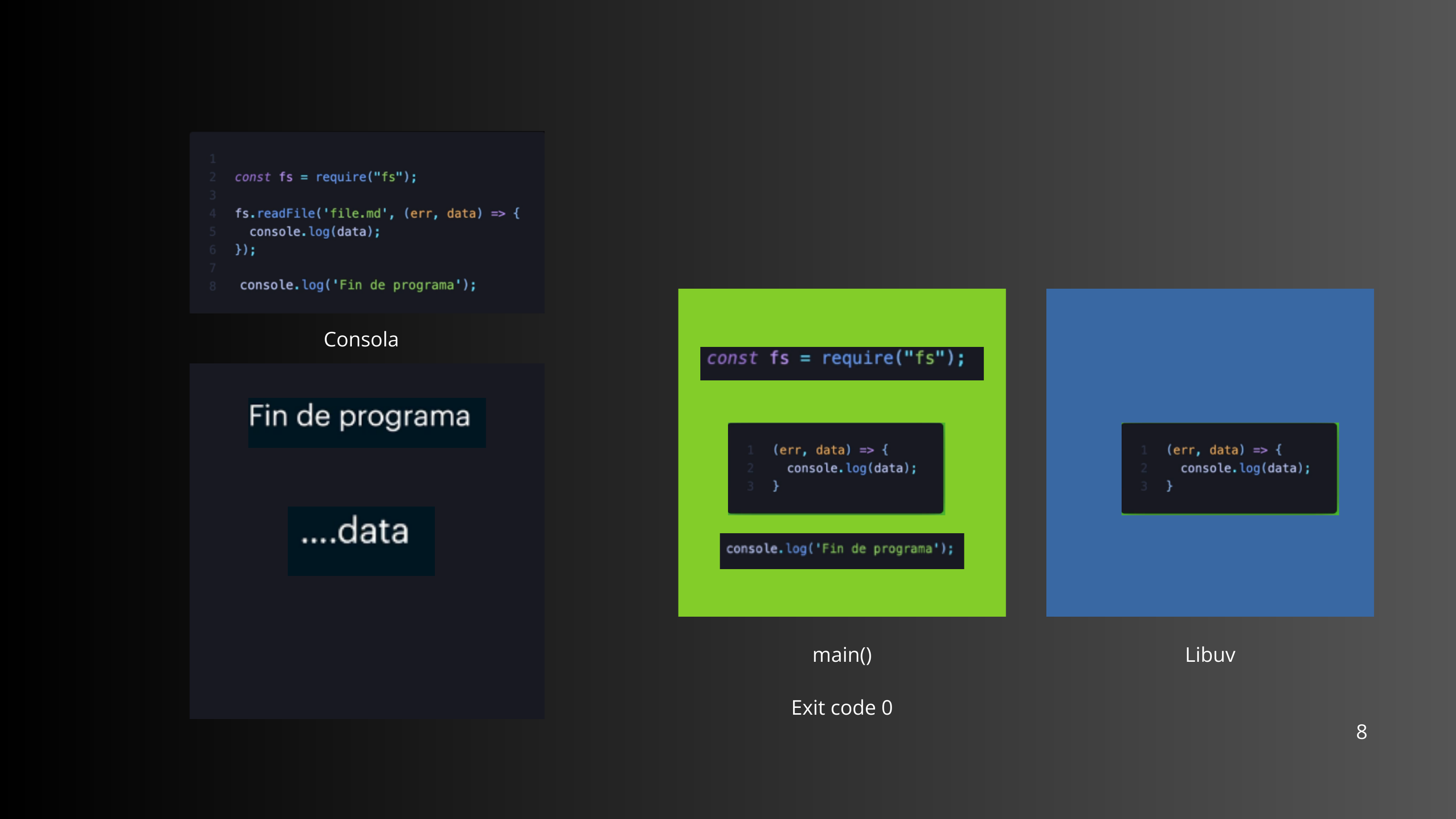

Consola

main()
Libuv
Exit code 0
8